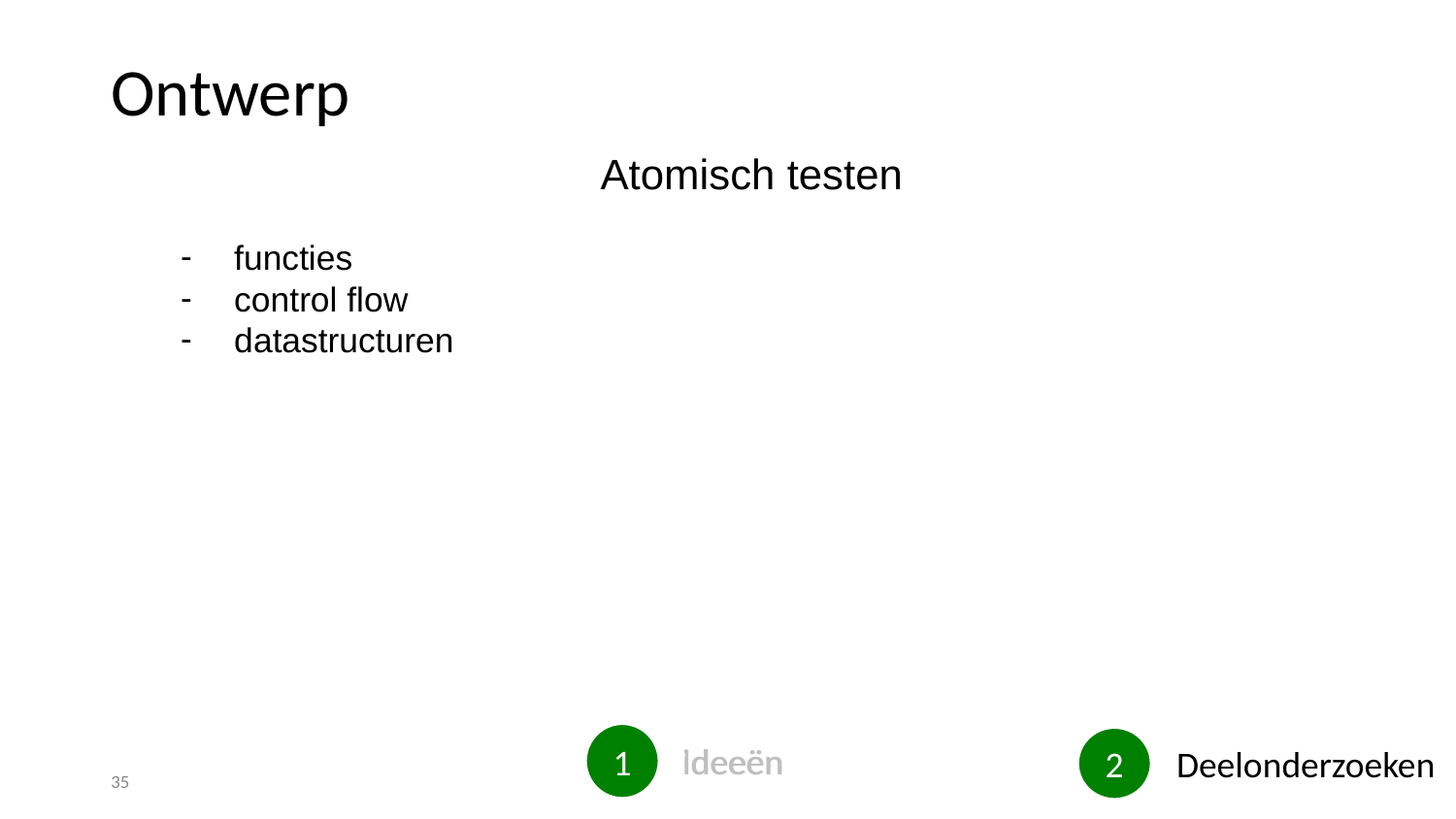

Ontwerp

Atomisch testen

functies
control flow
datastructuren

1
1
3
2
ideeën
Ideeën
Deelonderzoeken